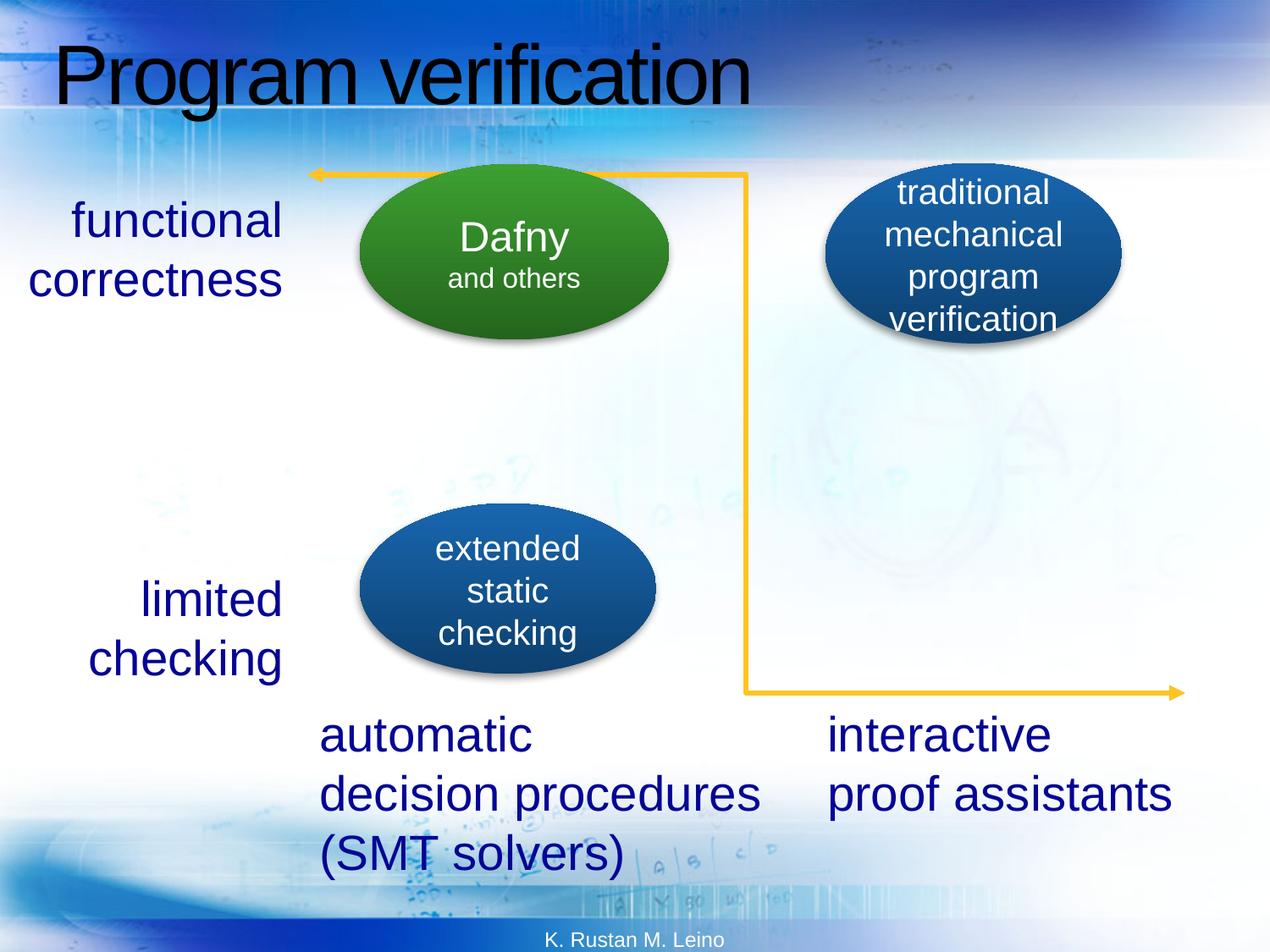

# Program verification
traditional mechanical program verification
Dafny
and others
functional correctness
extended static checking
limited checking
automatic
decision procedures
(SMT solvers)
interactive
proof assistants
K. Rustan M. Leino